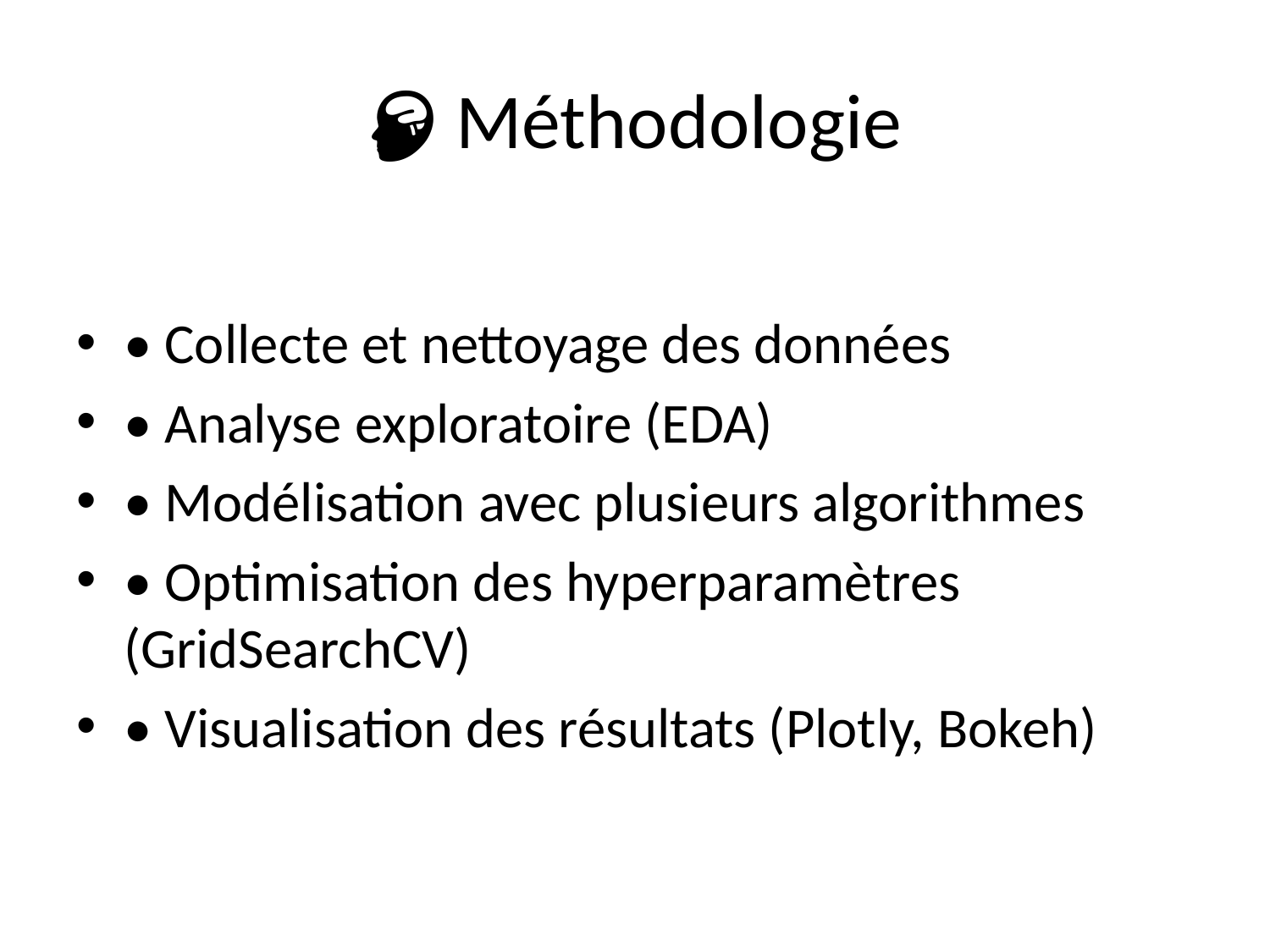

# 🧠 Méthodologie

• Collecte et nettoyage des données
• Analyse exploratoire (EDA)
• Modélisation avec plusieurs algorithmes
• Optimisation des hyperparamètres (GridSearchCV)
• Visualisation des résultats (Plotly, Bokeh)